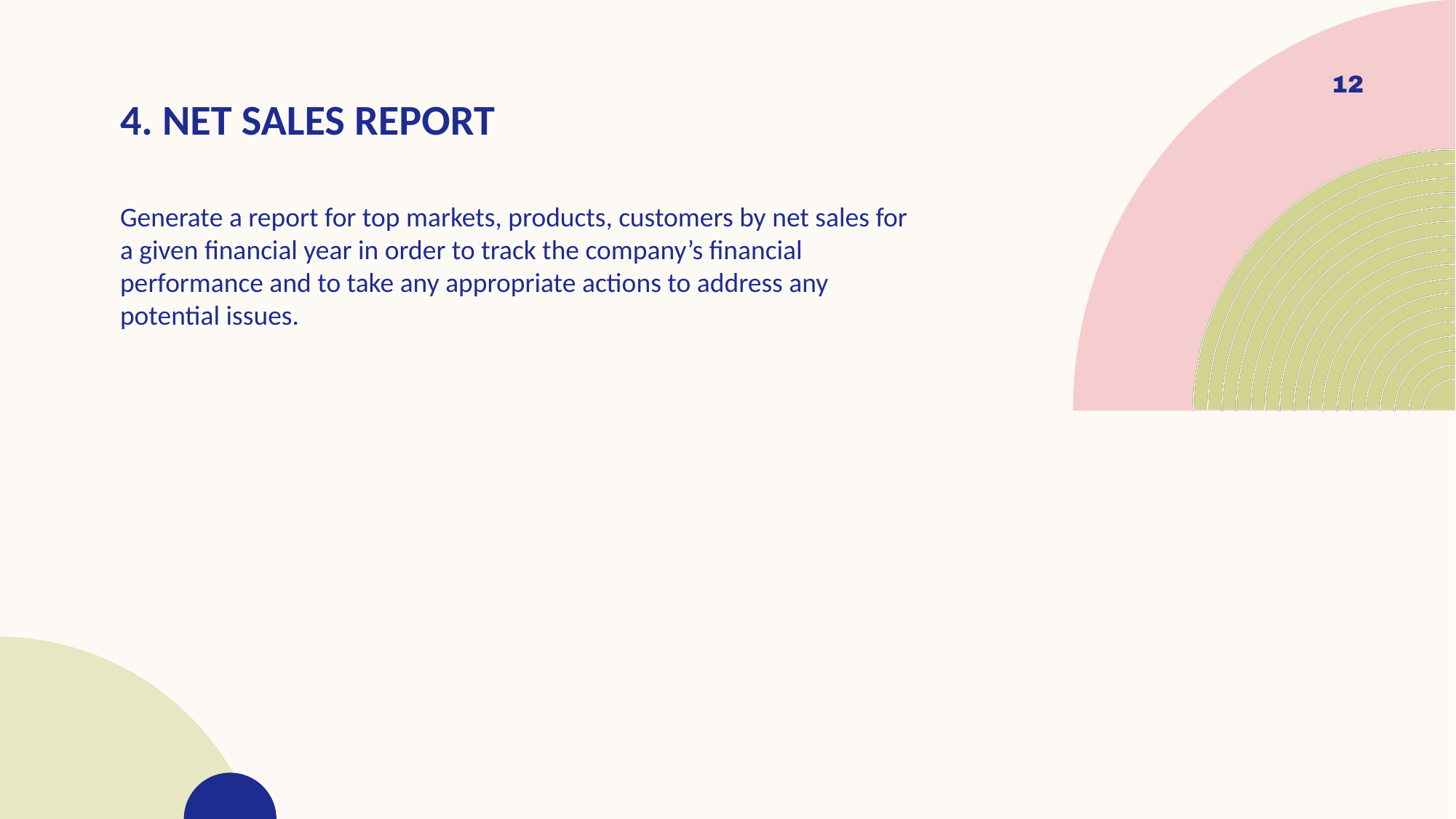

# 4. NET SALES REPORT
12
Generate a report for top markets, products, customers by net sales for a given financial year in order to track the company’s financial performance and to take any appropriate actions to address any potential issues.